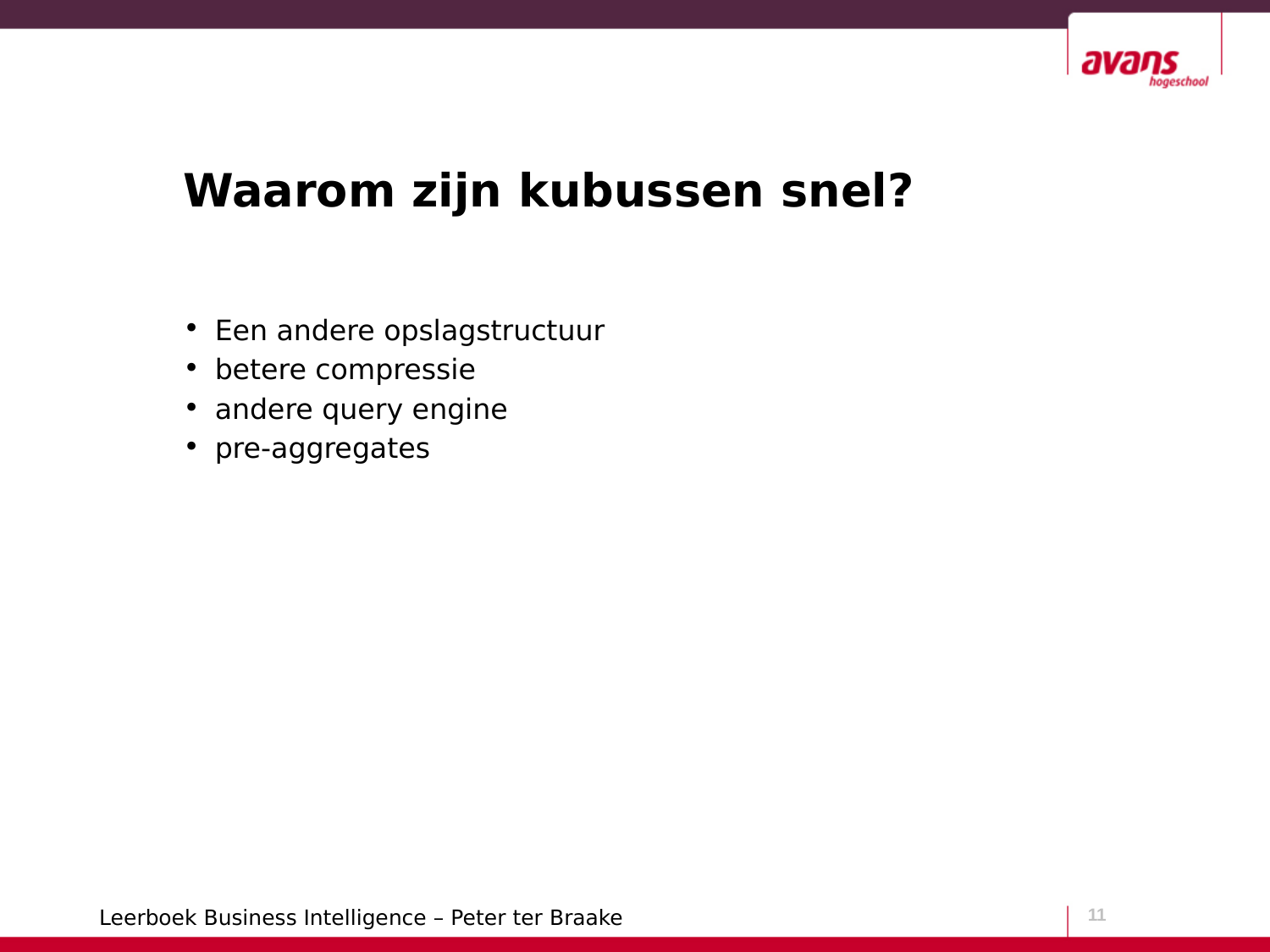

# Waarom zijn kubussen snel?
Een andere opslagstructuur
betere compressie
andere query engine
pre-aggregates

11